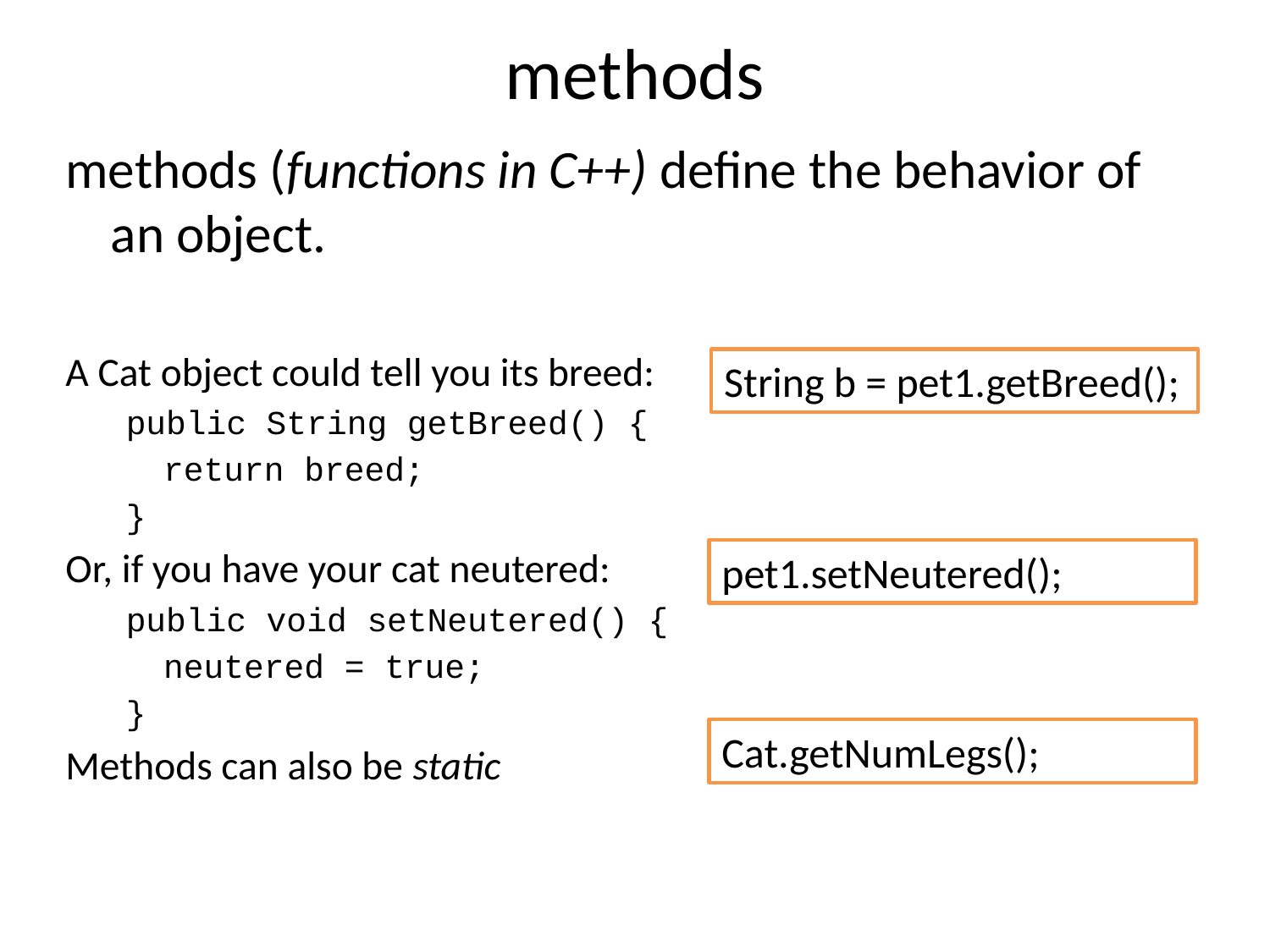

# methods
methods (functions in C++) define the behavior of an object.

A Cat object could tell you its breed:
public String getBreed() {
	return breed;
}
Or, if you have your cat neutered:
public void setNeutered() {
	neutered = true;
}
Methods can also be static
String b = pet1.getBreed();
pet1.setNeutered();
Cat.getNumLegs();